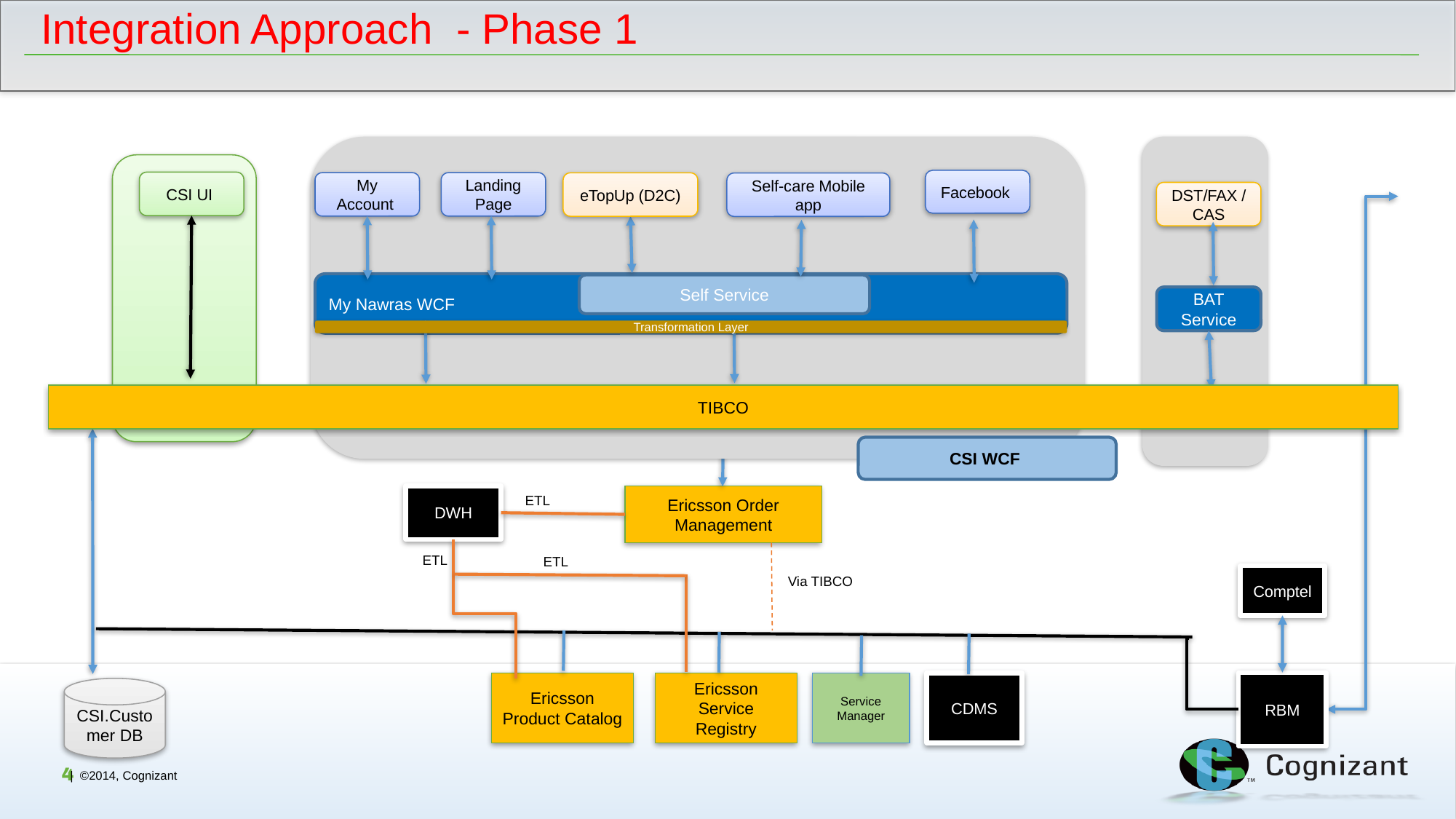

Integration Approach  - Phase 1

DST/FAX / CAS
BAT
Service

Facebook
CSI UI
eTopUp (D2C)
Self-care Mobile app
My Account
Landing Page
eTopUp (D2C)
Self-care Mobile app
My Nawras WCF
Self Service
Transformation Layer
TIBCO
CSI WCF
Ericsson Order Management
DWH
ETL
ETL
ETL
Comptel
Via TIBCO
RBM
Ericsson Product Catalog
Ericsson Service Registry
Service Manager
CDMS
CSI.Customer DB